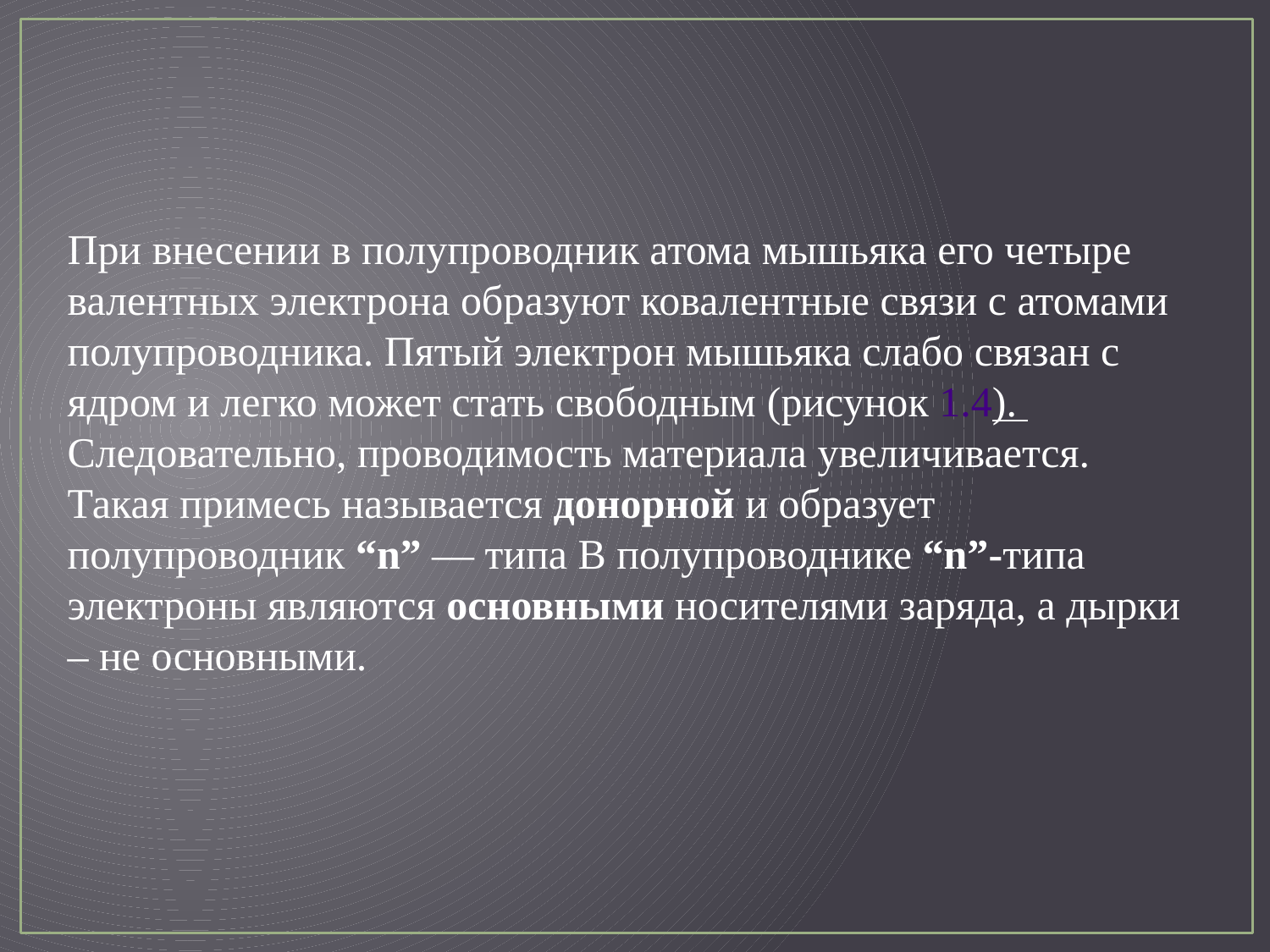

При внесении в полупроводник атома мышьяка его четыре валентных электрона образуют ковалентные связи с атомами полупроводника. Пятый электрон мышьяка слабо связан с ядром и легко может стать свободным (рисунок 1.4). Следовательно, проводимость материала увеличивается. Такая примесь называется донорной и образует полупроводник “n” — типа В полупроводнике “n”-типа электроны являются основными носителями заряда, а дырки – не основными.